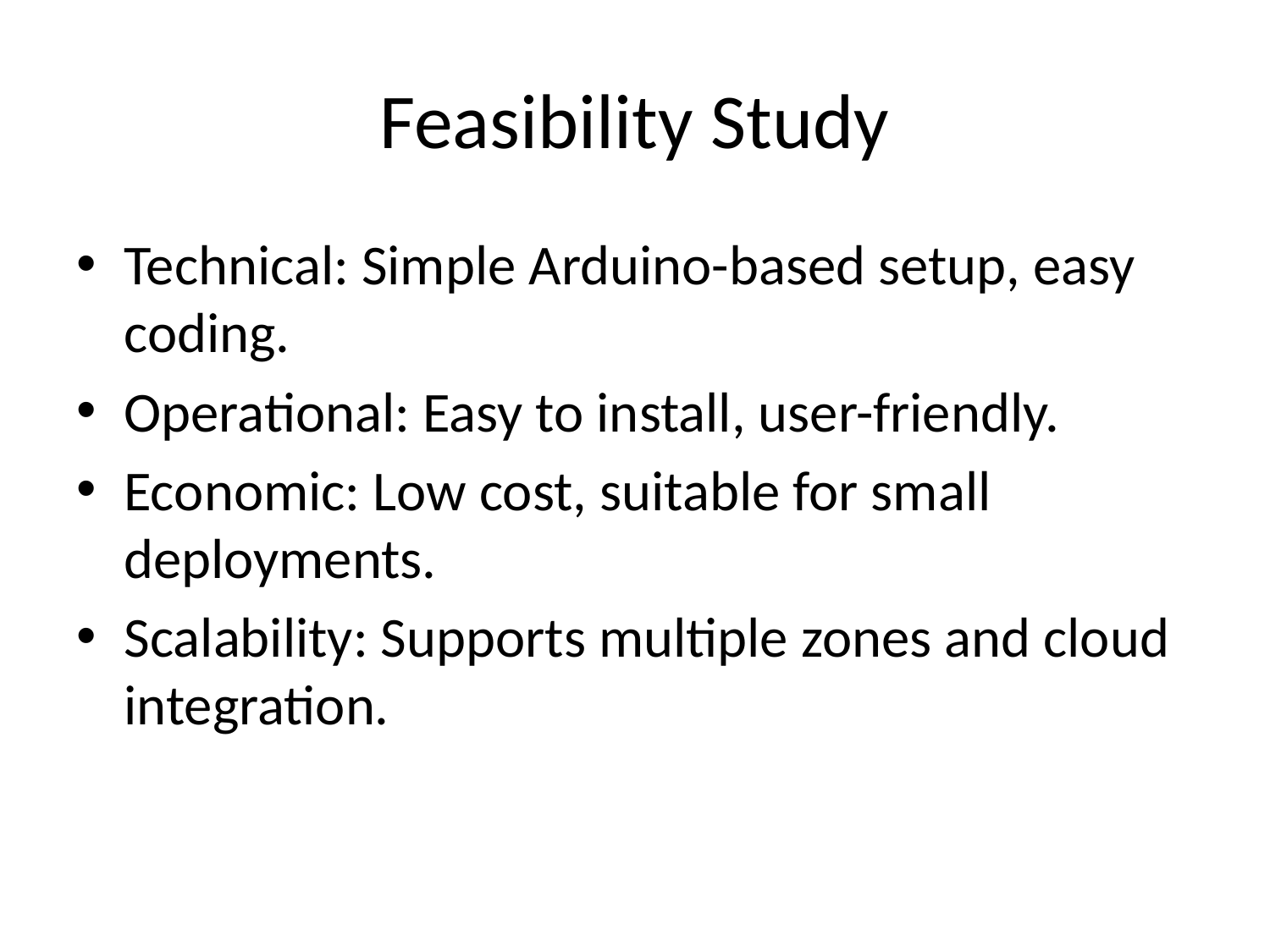

# Feasibility Study
Technical: Simple Arduino-based setup, easy coding.
Operational: Easy to install, user-friendly.
Economic: Low cost, suitable for small deployments.
Scalability: Supports multiple zones and cloud integration.